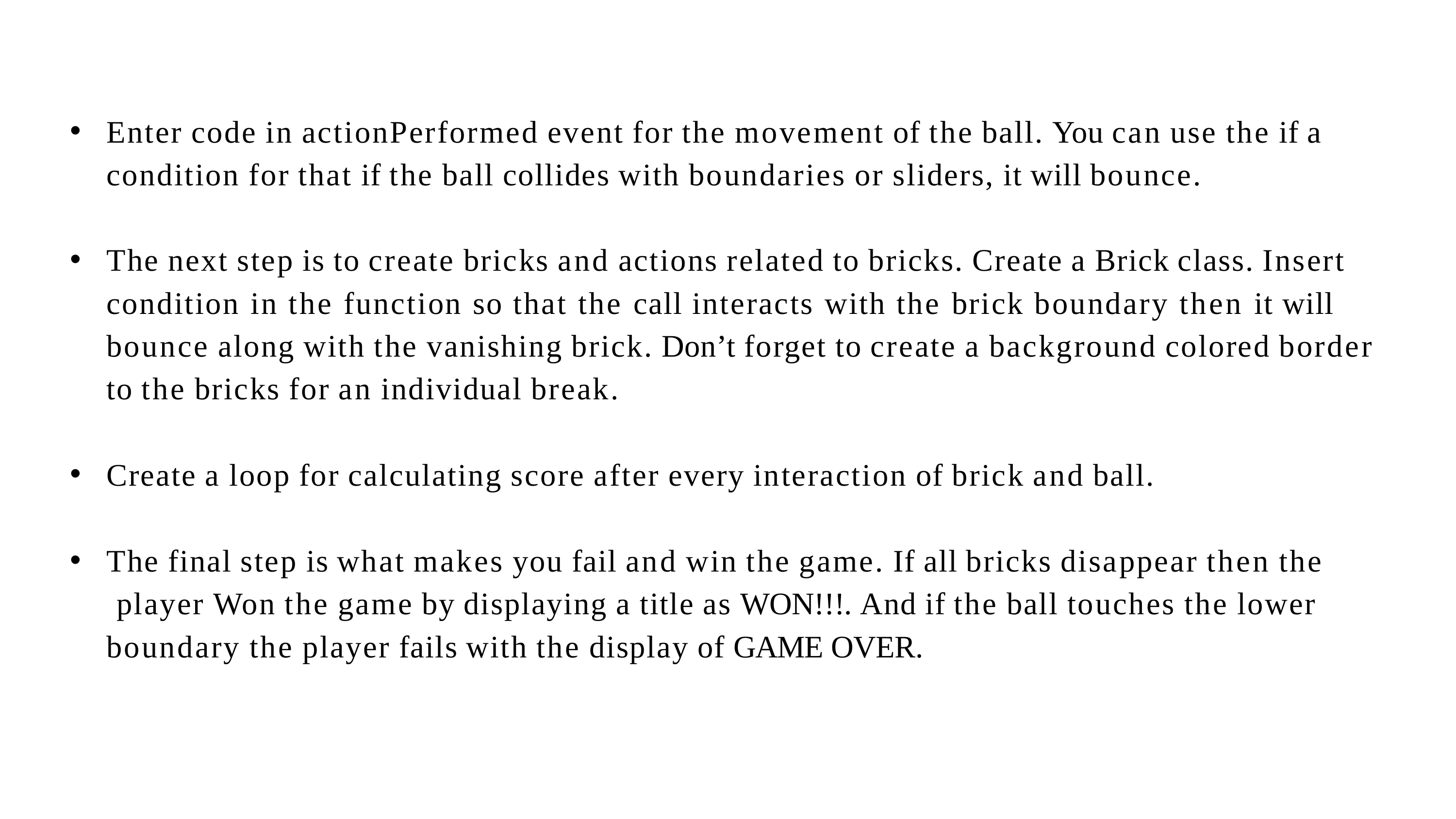

Enter code in actionPerformed event for the movement of the ball. You can use the if a  condition for that if the ball collides with boundaries or sliders, it will bounce.

The next step is to create bricks and actions related to bricks. Create a Brick class. Insert  condition in the function so that the call interacts with the brick boundary then it will  bounce along with the vanishing brick. Don’t forget to create a background colored border  to the bricks for an individual break.

Create a loop for calculating score after every interaction of brick and ball.

The final step is what makes you fail and win the game. If all bricks disappear then the  player Won the game by displaying a title as WON!!!. And if the ball touches the lower  boundary the player fails with the display of GAME OVER.